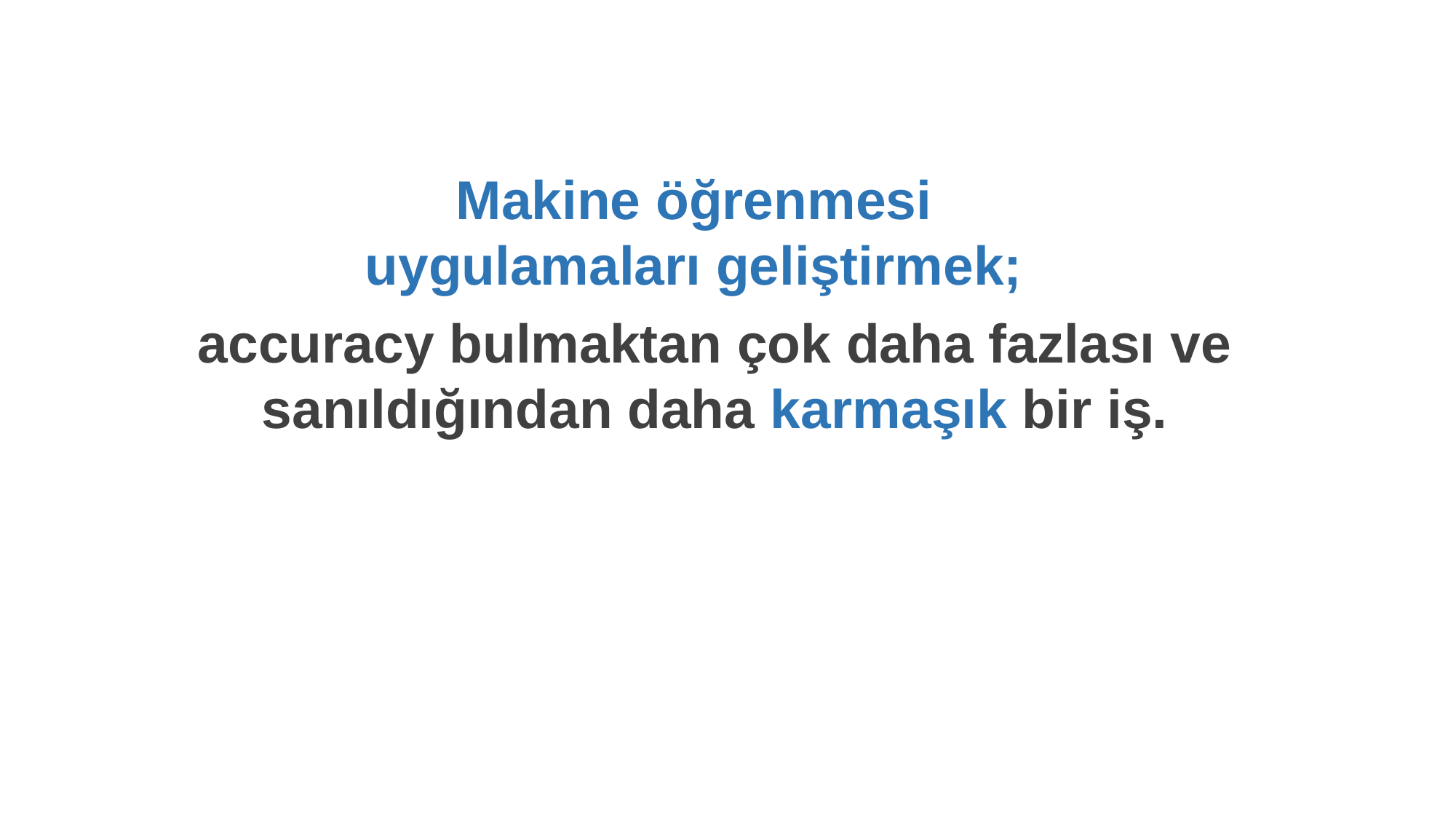

Makine öğrenmesi uygulamaları geliştirmek;
accuracy bulmaktan çok daha fazlası ve sanıldığından daha karmaşık bir iş.